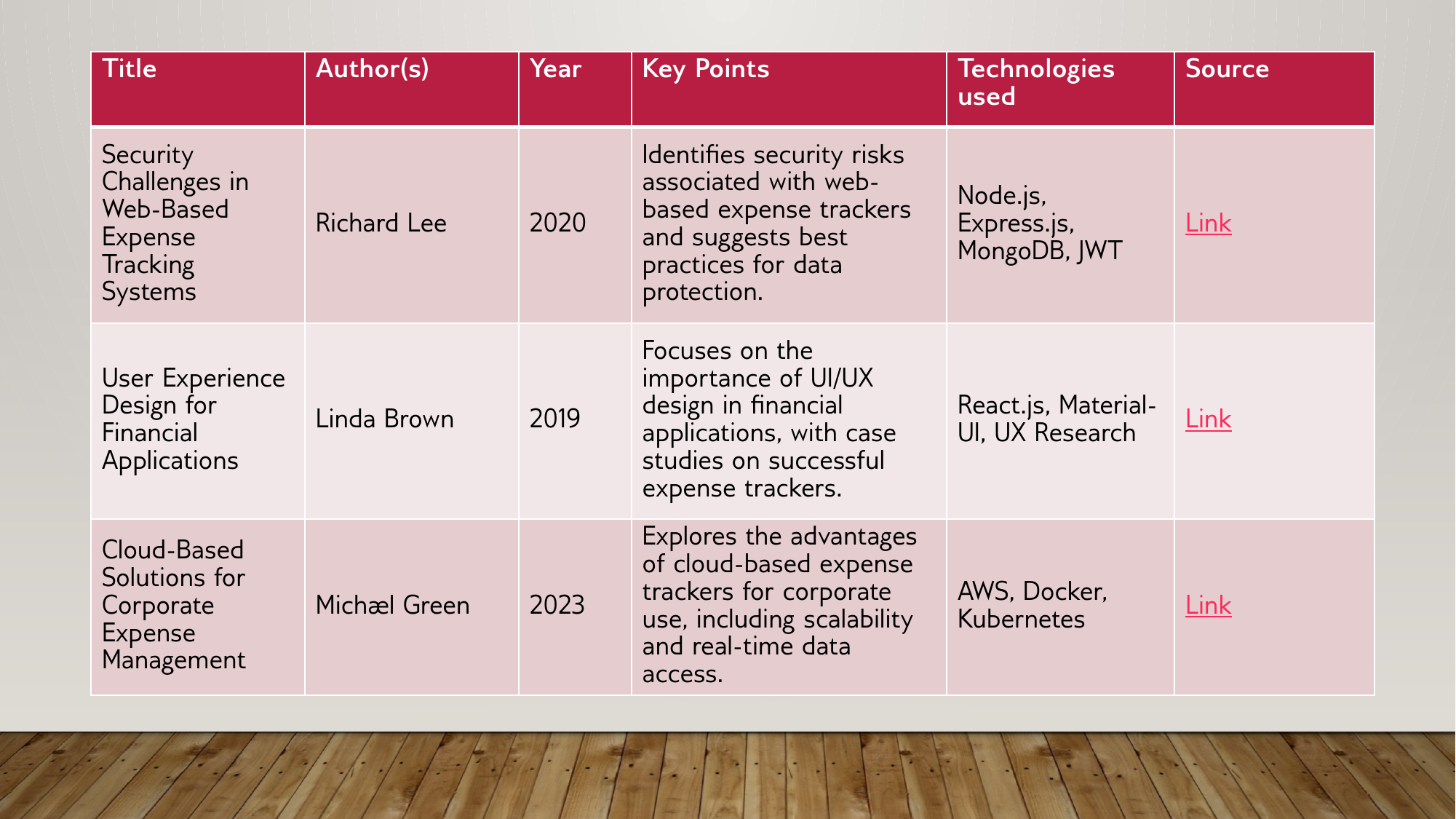

| Title | Author(s) | Year | Key Points | Technologies used | Source |
| --- | --- | --- | --- | --- | --- |
| Security Challenges in Web-Based Expense Tracking Systems | Richard Lee | 2020 | Identifies security risks associated with web-based expense trackers and suggests best practices for data protection. | Node.js, Express.js, MongoDB, JWT | Link |
| User Experience Design for Financial Applications | Linda Brown | 2019 | Focuses on the importance of UI/UX design in financial applications, with case studies on successful expense trackers. | React.js, Material-UI, UX Research | Link |
| Cloud-Based Solutions for Corporate Expense Management | Michael Green | 2023 | Explores the advantages of cloud-based expense trackers for corporate use, including scalability and real-time data access. | AWS, Docker, Kubernetes | Link |